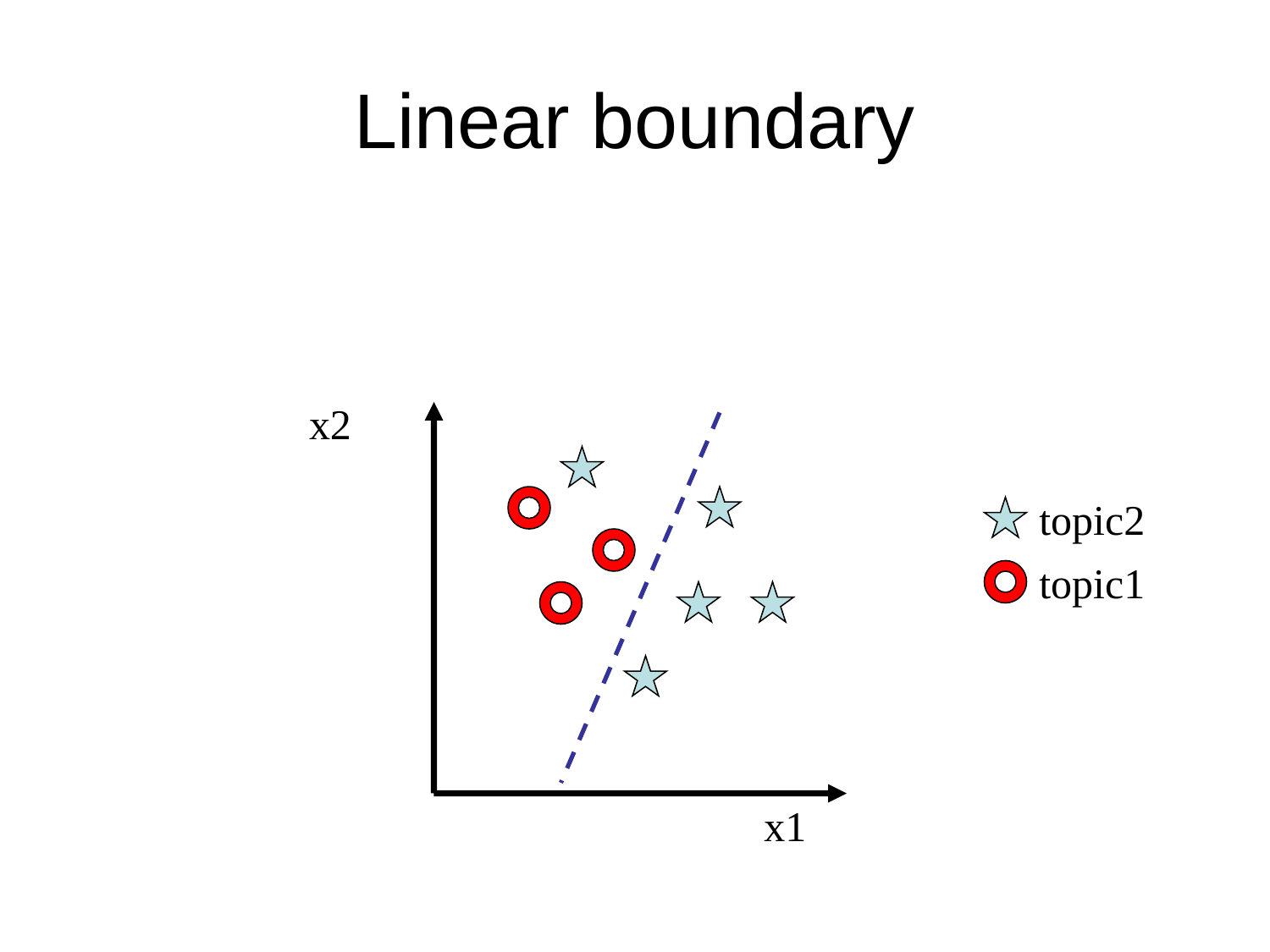

# Linear boundary
x2

topic2

topic1

x1